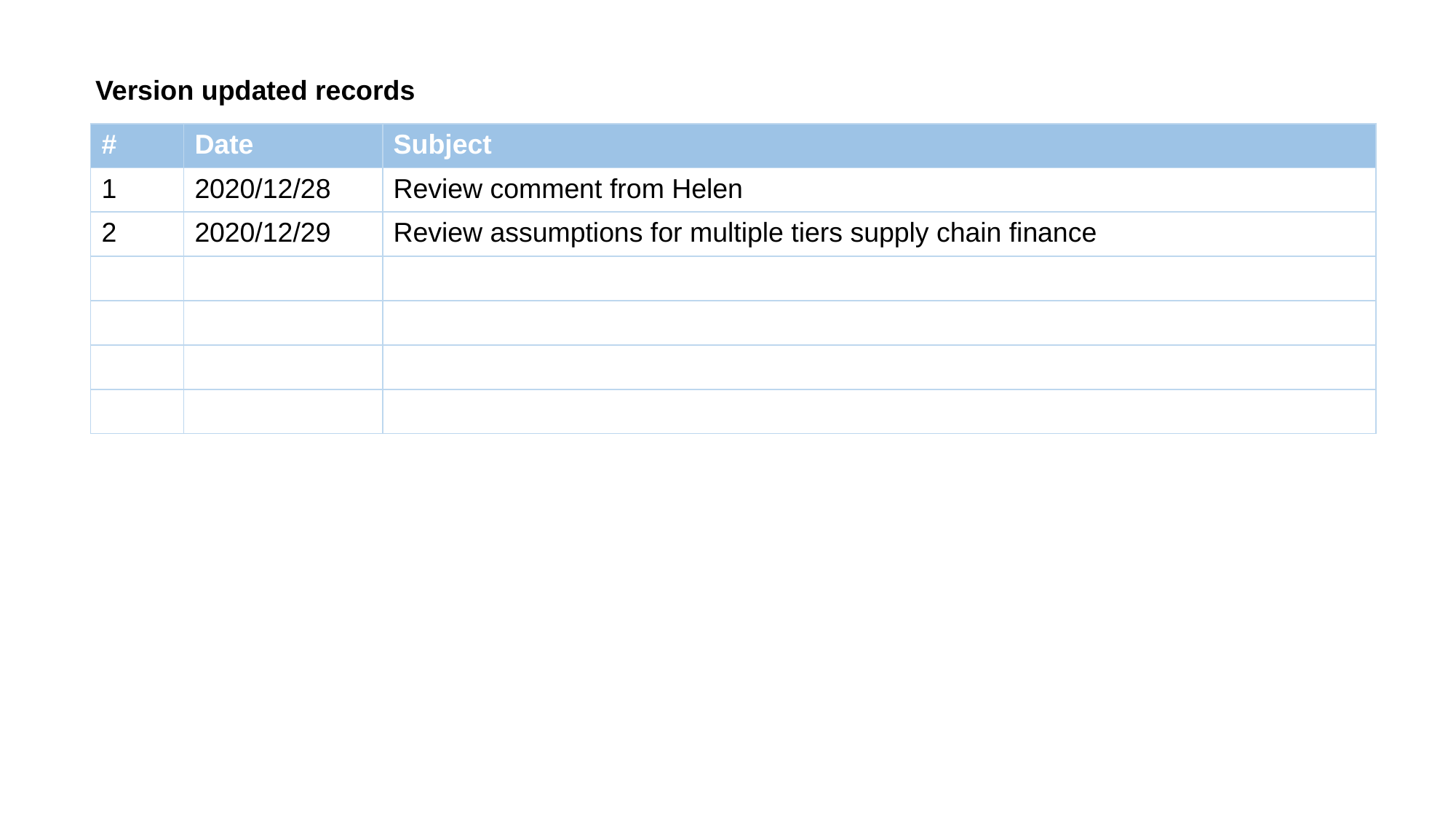

Version updated records
| # | Date | Subject |
| --- | --- | --- |
| 1 | 2020/12/28 | Review comment from Helen |
| 2 | 2020/12/29 | Review assumptions for multiple tiers supply chain finance |
|  |  |  |
|  |  |  |
|  |  |  |
|  |  |  |